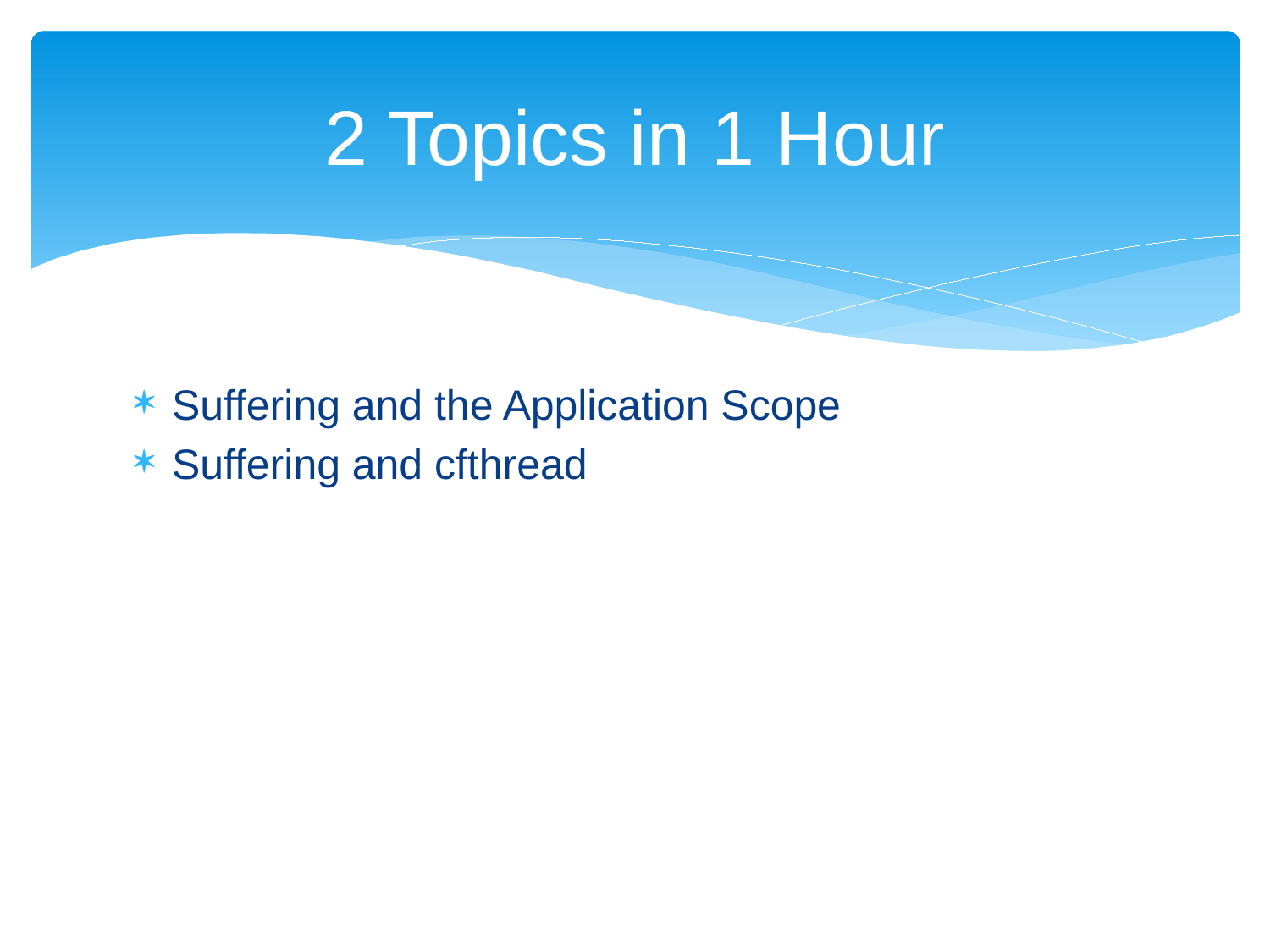

# 2 Topics in 1 Hour
Suffering and the Application Scope
Suffering and cfthread